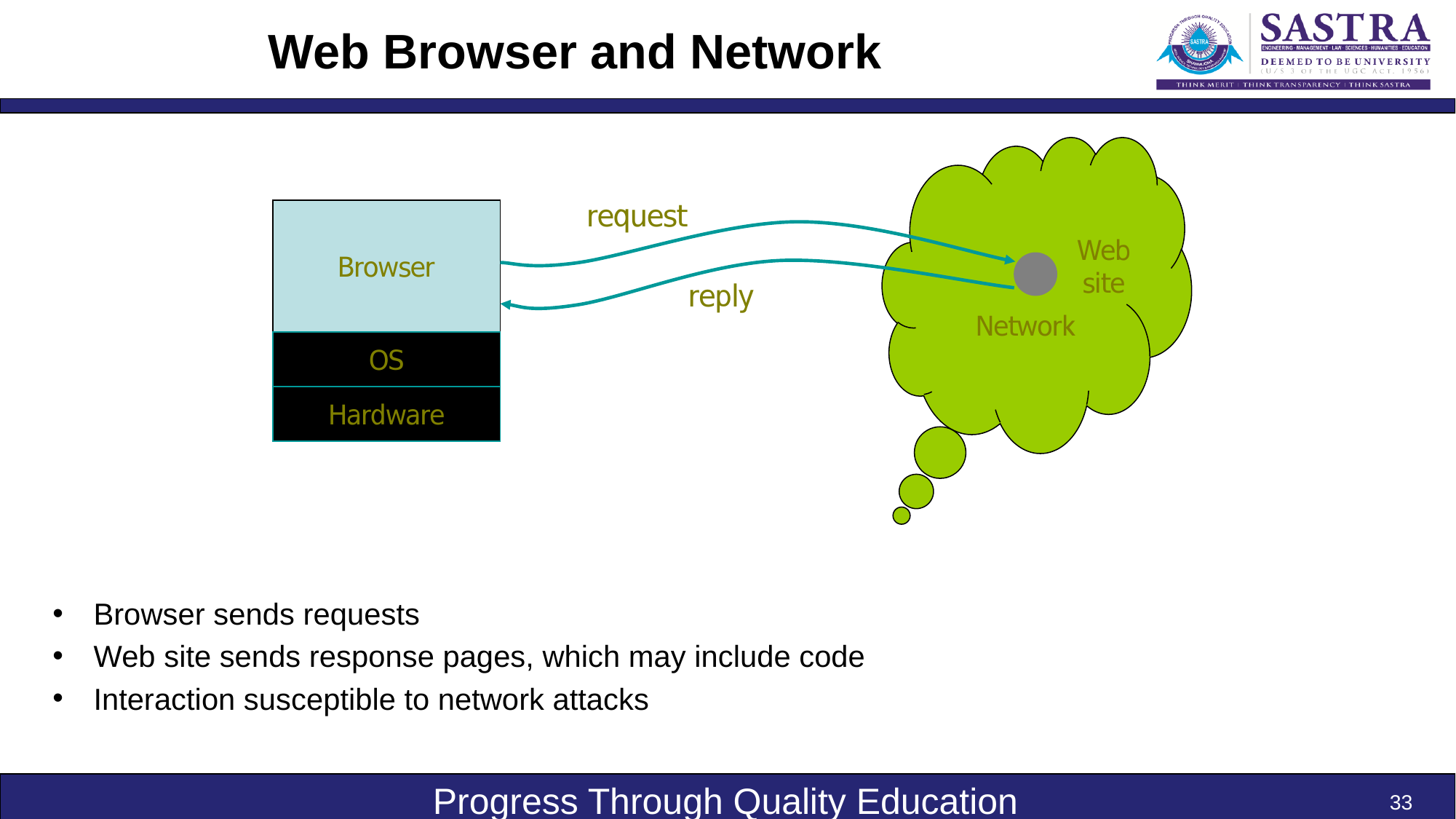

# Web Browser and Network

Network
request
Browser

Web site

reply
OS
Hardware

Browser sends requests
Web site sends response pages, which may include code
Interaction susceptible to network attacks
33